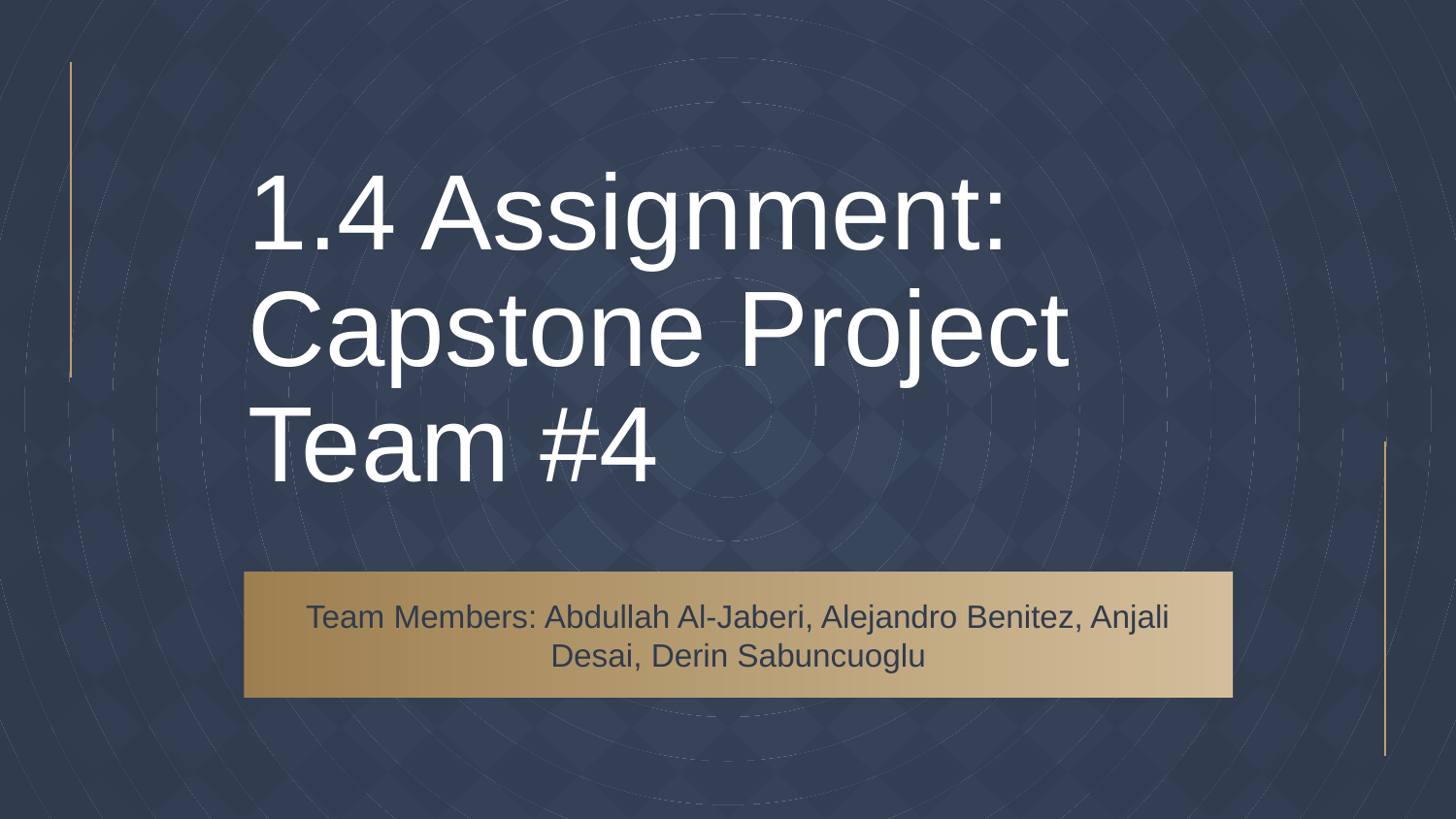

# 1.4 Assignment: Capstone Project
Team #4
Team Members: Abdullah Al-Jaberi, Alejandro Benitez, Anjali Desai, Derin Sabuncuoglu